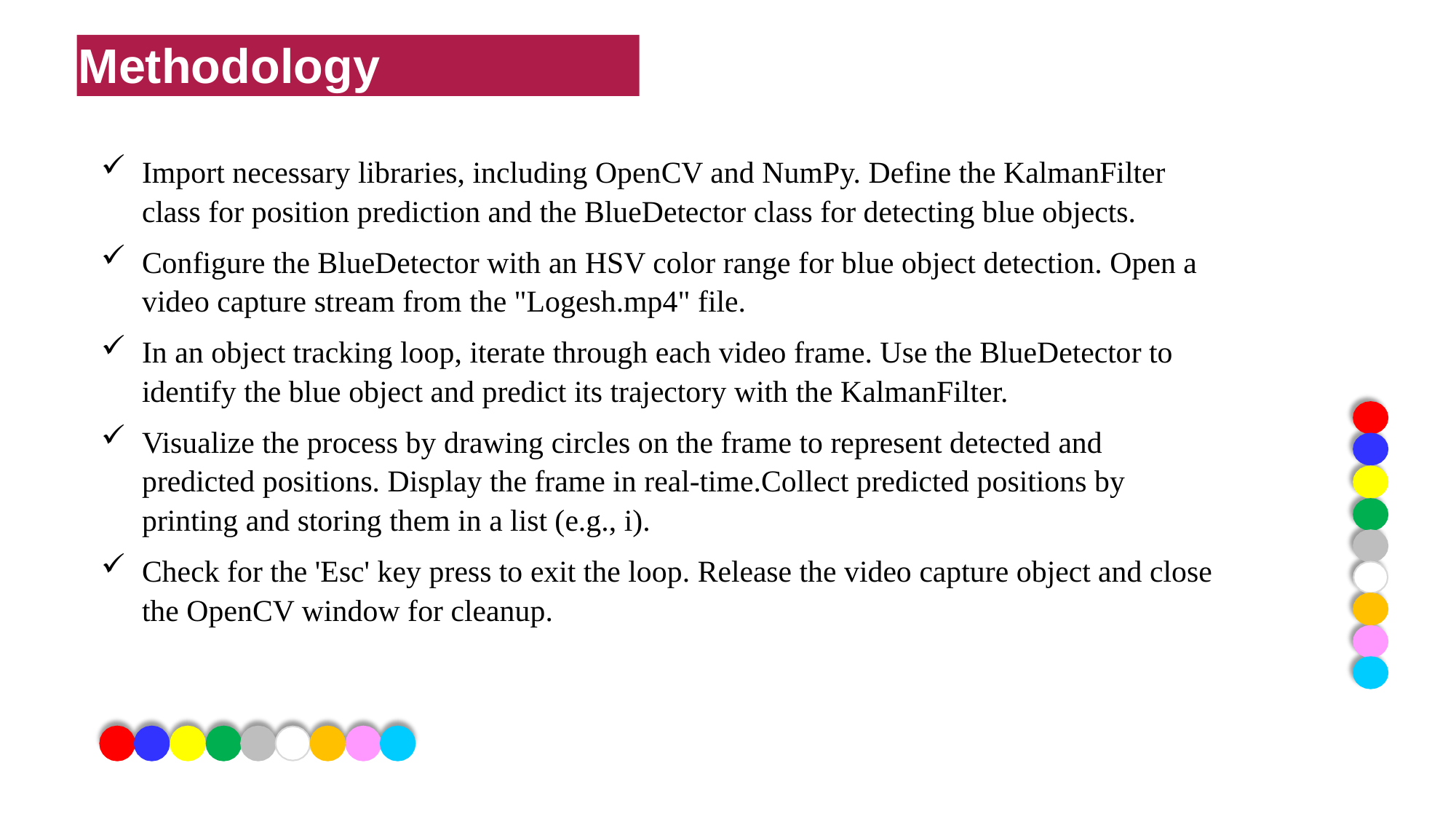

# Methodology
Import necessary libraries, including OpenCV and NumPy. Define the KalmanFilter class for position prediction and the BlueDetector class for detecting blue objects.
Configure the BlueDetector with an HSV color range for blue object detection. Open a video capture stream from the "Logesh.mp4" file.
In an object tracking loop, iterate through each video frame. Use the BlueDetector to identify the blue object and predict its trajectory with the KalmanFilter.
Visualize the process by drawing circles on the frame to represent detected and predicted positions. Display the frame in real-time.Collect predicted positions by printing and storing them in a list (e.g., i).
Check for the 'Esc' key press to exit the loop. Release the video capture object and close the OpenCV window for cleanup.